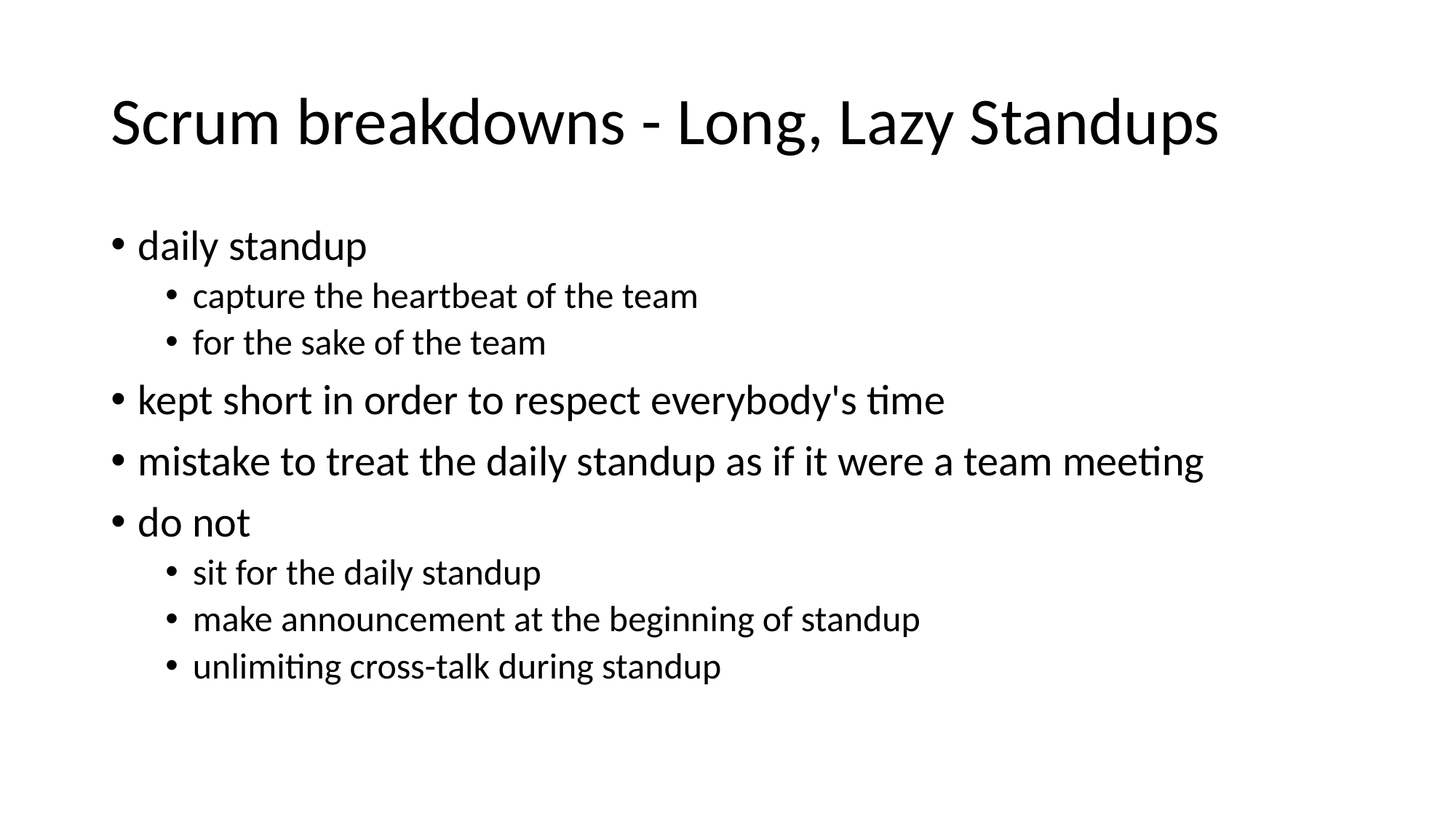

# Scrum breakdowns - Long, Lazy Standups
daily standup
capture the heartbeat of the team
for the sake of the team
kept short in order to respect everybody's time
mistake to treat the daily standup as if it were a team meeting
do not
sit for the daily standup
make announcement at the beginning of standup
unlimiting cross-talk during standup